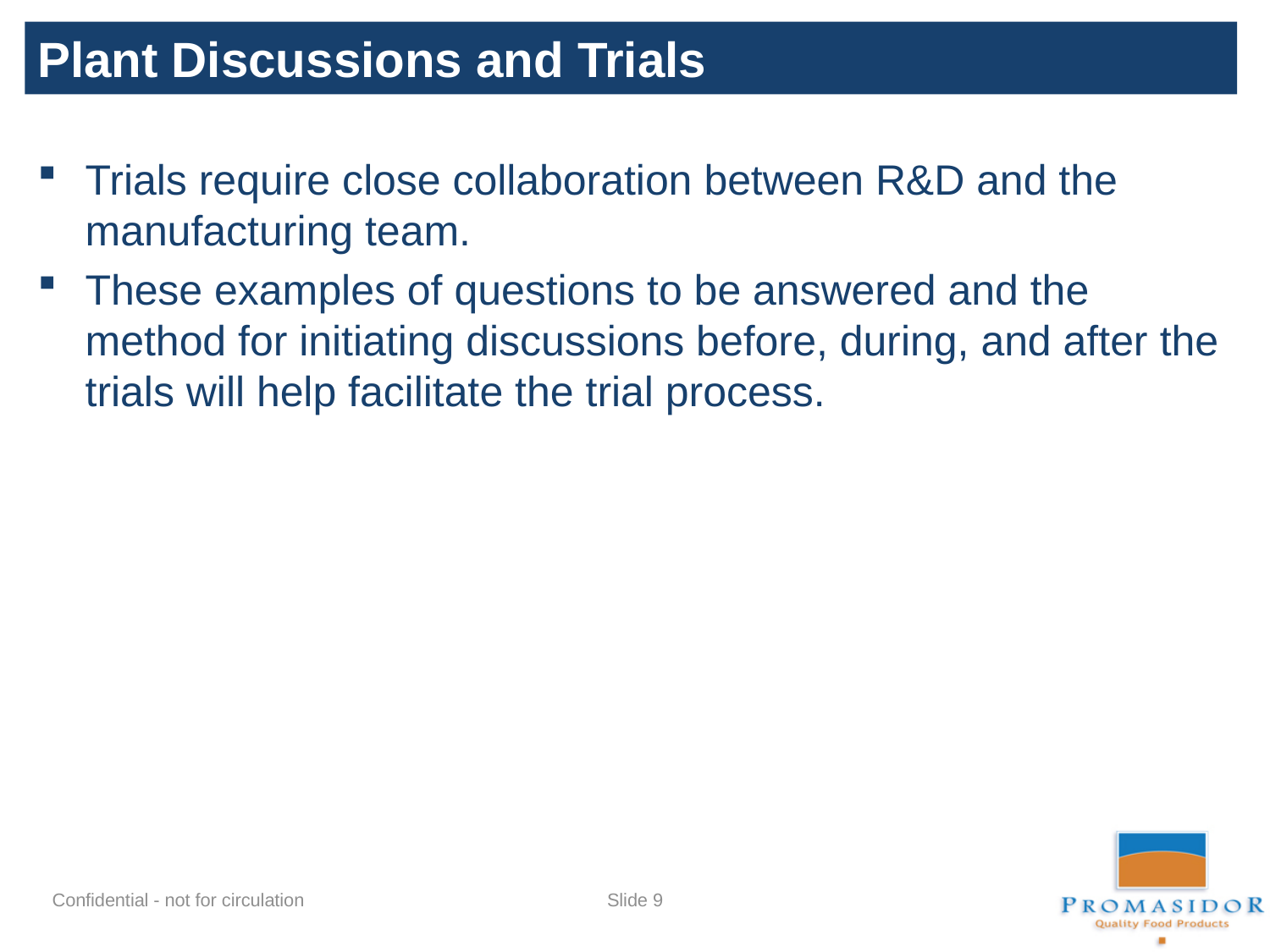

Plant Discussions and Trials
Trials require close collaboration between R&D and the manufacturing team.
These examples of questions to be answered and the method for initiating discussions before, during, and after the trials will help facilitate the trial process.
Slide 9
Confidential - not for circulation